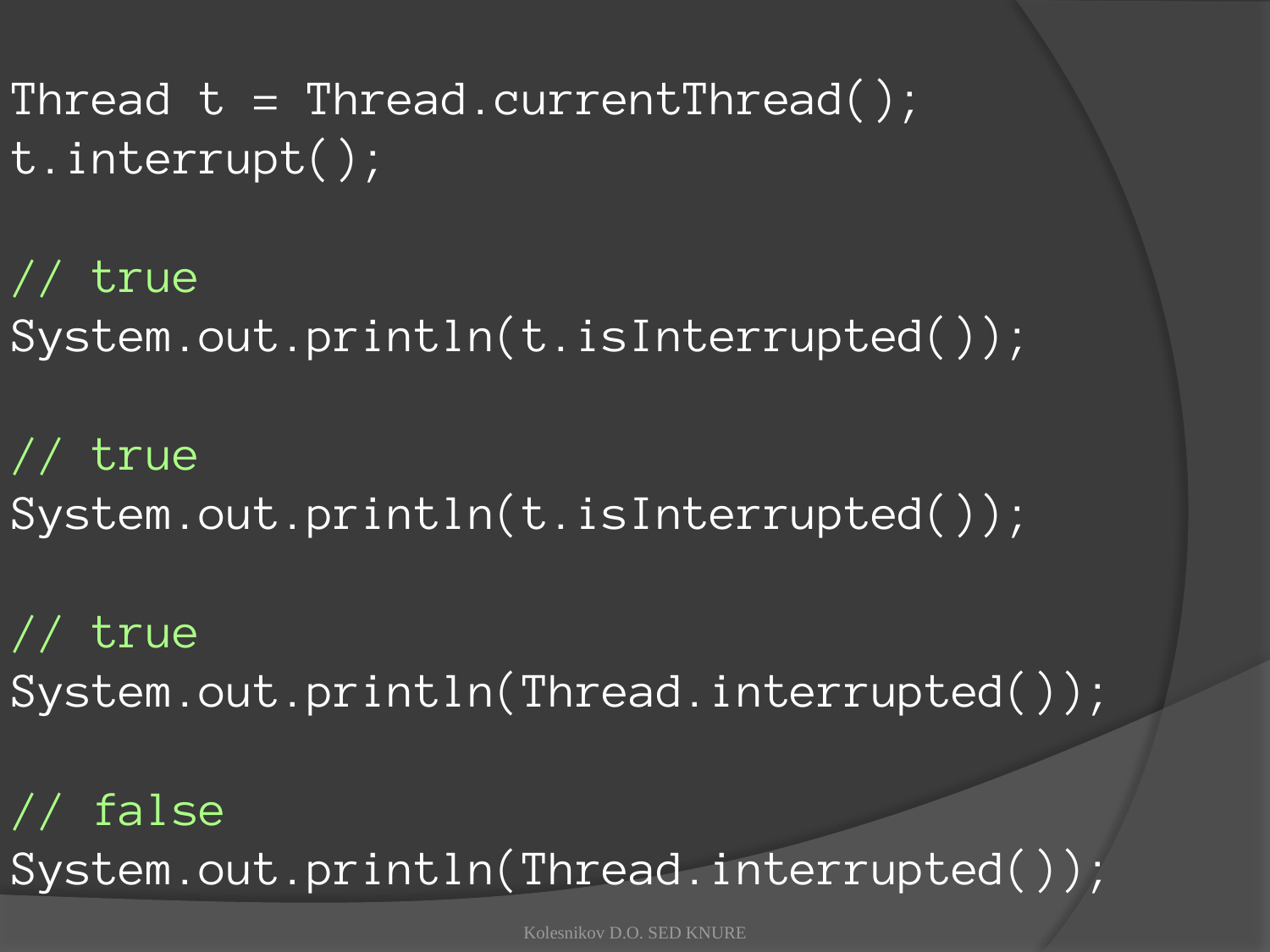

Thread t = Thread.currentThread();
t.interrupt();

// true
System.out.println(t.isInterrupted());

// true
System.out.println(t.isInterrupted());

// true
System.out.println(Thread.interrupted());

// false
System.out.println(Thread.interrupted());
Kolesnikov D.O. SED KNURE